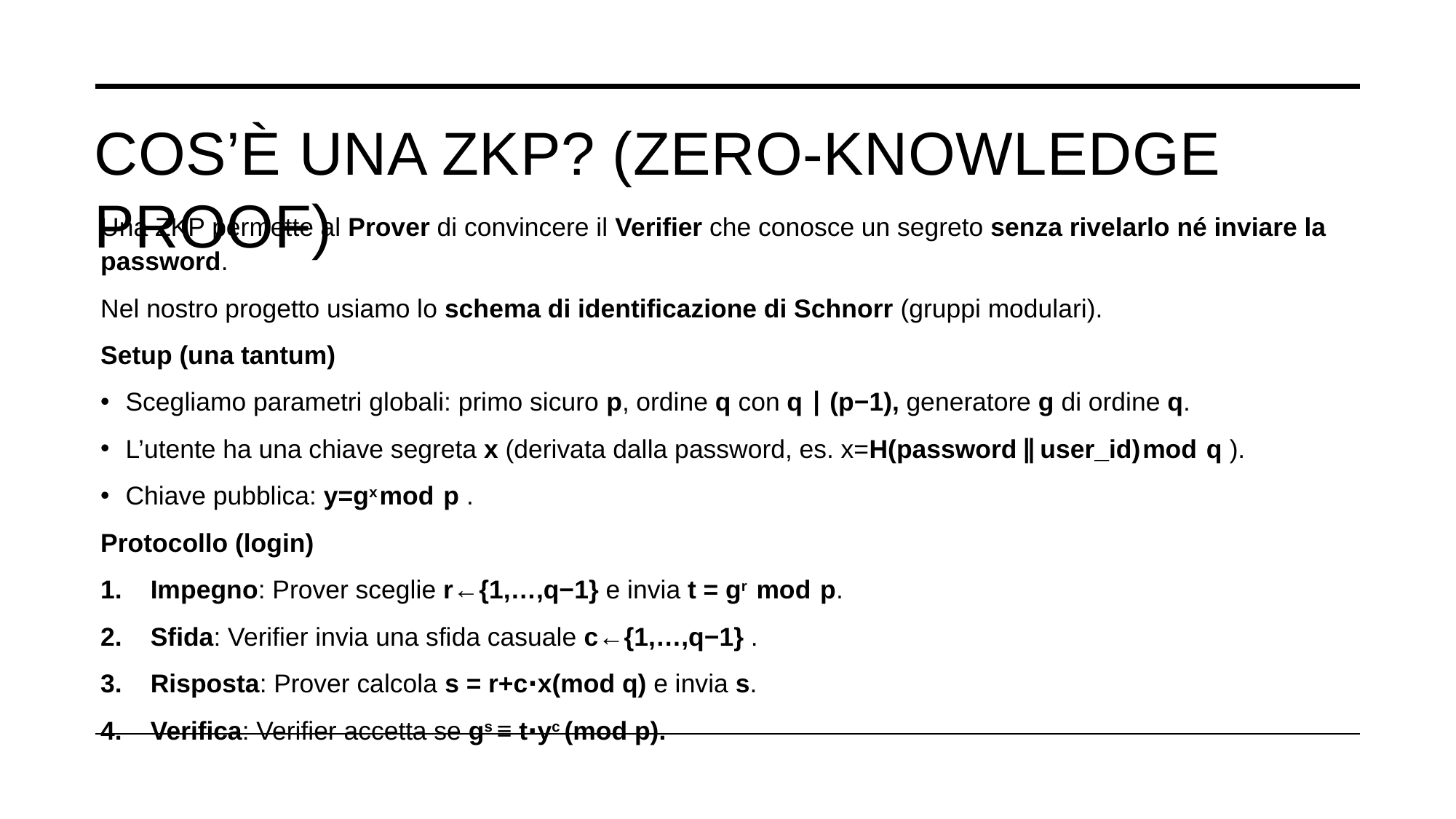

# Cos’è una ZKP? (Zero-Knowledge Proof)
Una ZKP permette al Prover di convincere il Verifier che conosce un segreto senza rivelarlo né inviare la password.
Nel nostro progetto usiamo lo schema di identificazione di Schnorr (gruppi modulari).
Setup (una tantum)
Scegliamo parametri globali: primo sicuro p, ordine q con q ∣ (p−1), generatore g di ordine q.
L’utente ha una chiave segreta x (derivata dalla password, es. x=H(password ∥ user_id) mod  q ).
Chiave pubblica: y=gx mod  p .
Protocollo (login)
Impegno: Prover sceglie r←{1,…,q−1} e invia t = gr  mod  p.
Sfida: Verifier invia una sfida casuale c←{1,…,q−1} .
Risposta: Prover calcola s = r+c⋅x(mod q) e invia s.
Verifica: Verifier accetta se gs ≡ t⋅yc (mod p).